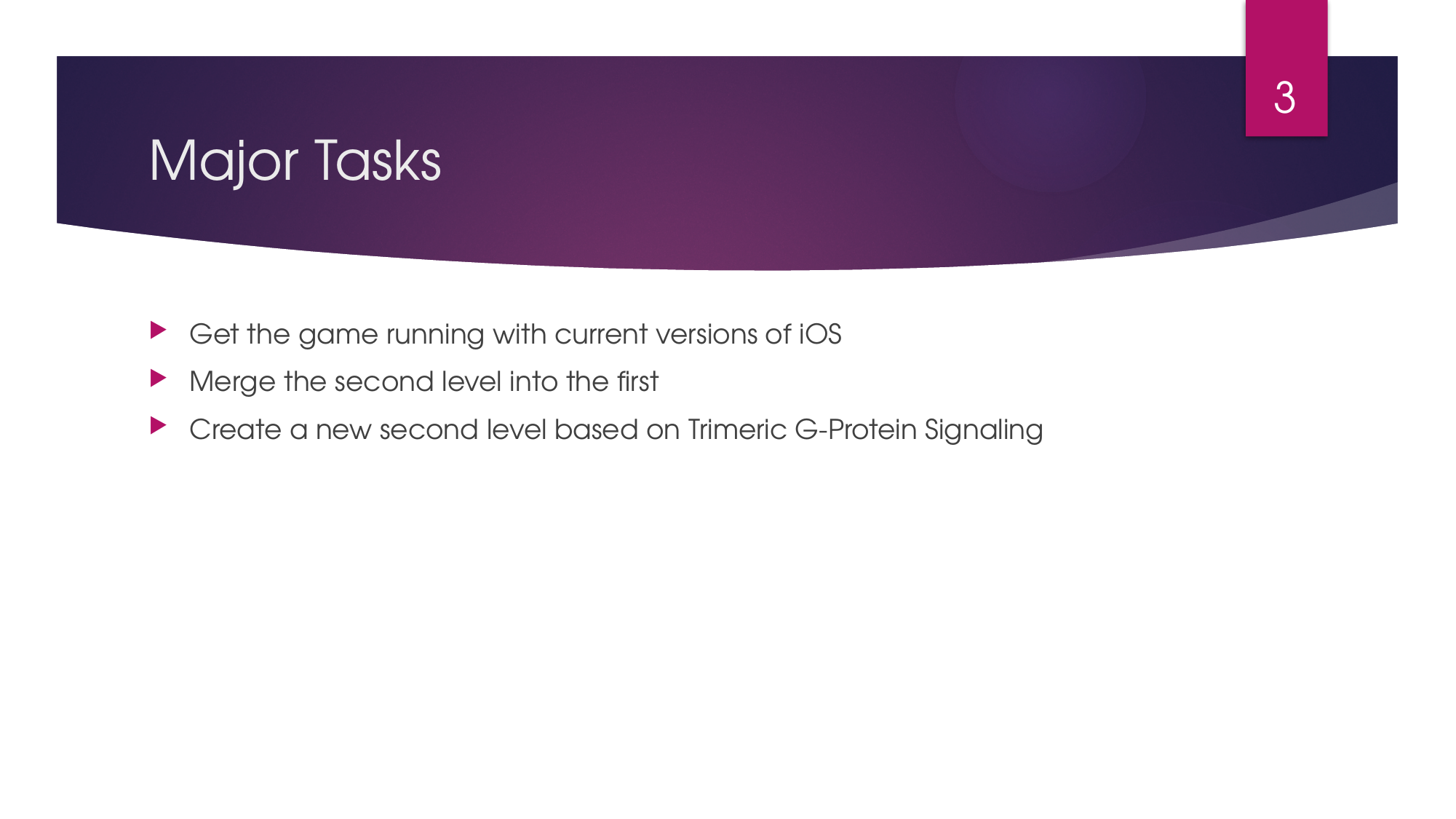

3
# Major Tasks
Get the game running with current versions of iOS
Merge the second level into the first
Create a new second level based on Trimeric G-Protein Signaling